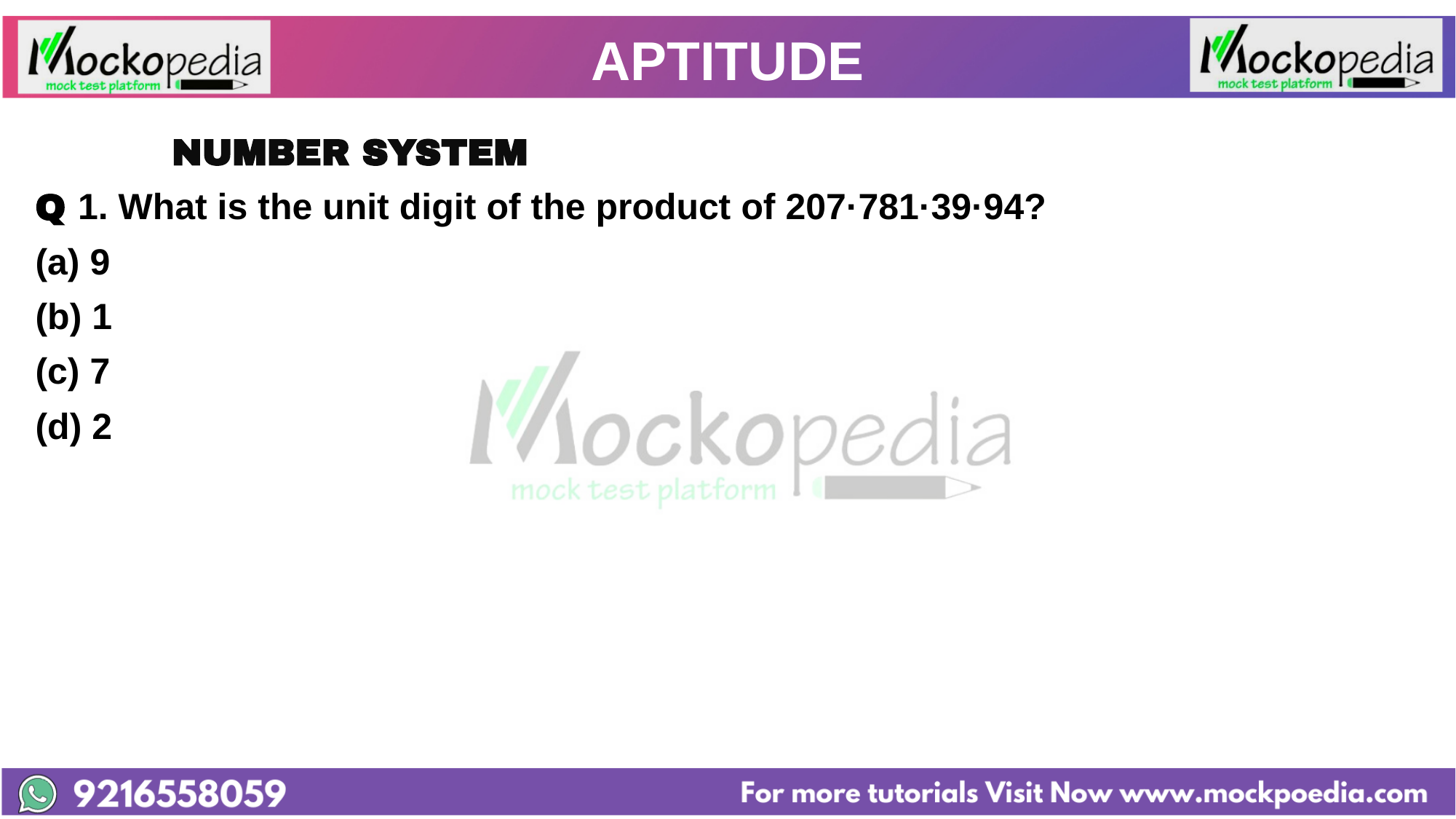

# APTITUDE
		NUMBER SYSTEM
Q 1. What is the unit digit of the product of 207·781·39·94?
9
(b) 1
(c) 7
(d) 2